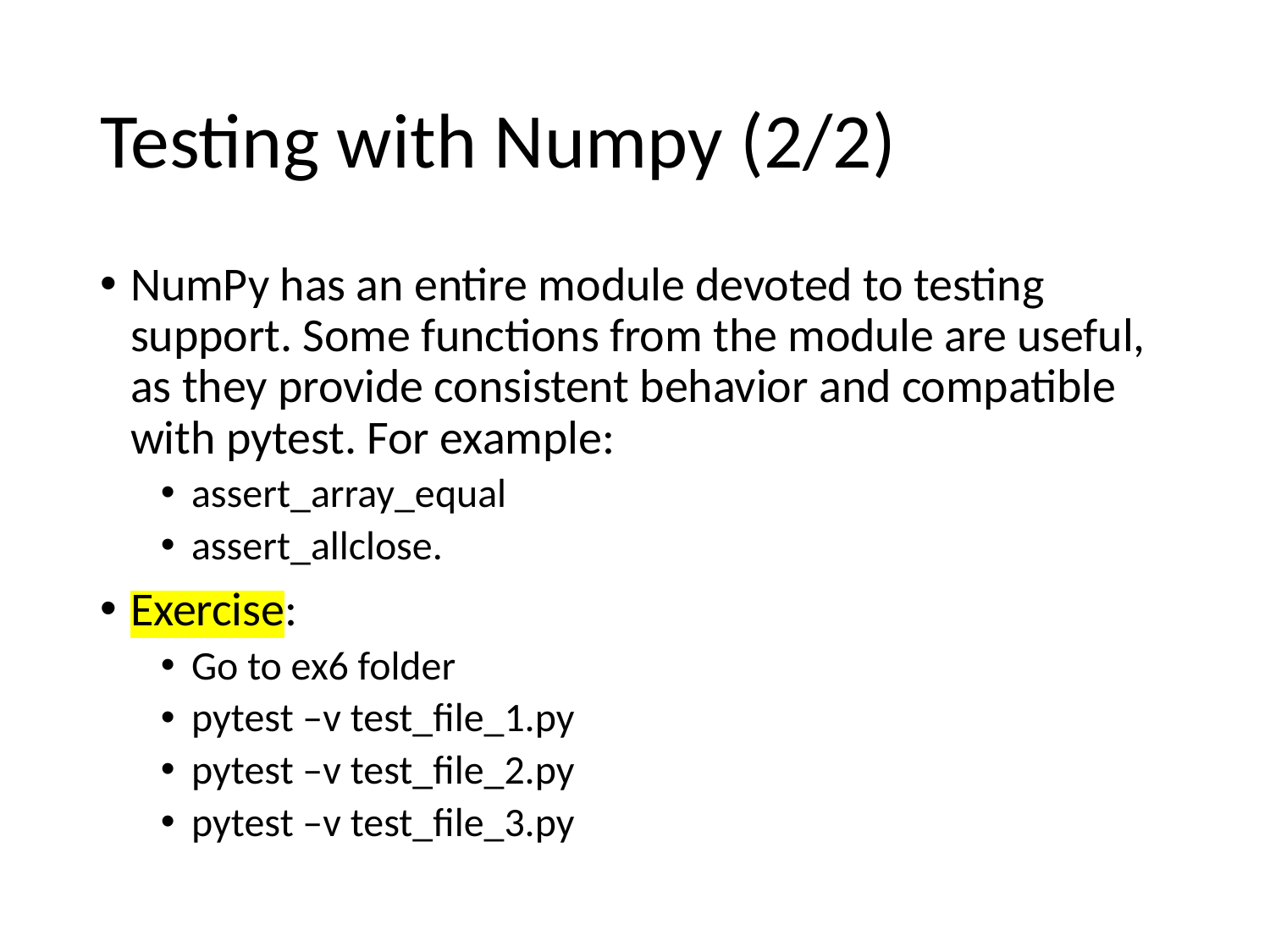

# Testing with Numpy (2/2)
NumPy has an entire module devoted to testing support. Some functions from the module are useful, as they provide consistent behavior and compatible with pytest. For example:
assert_array_equal
assert_allclose.
Exercise:
Go to ex6 folder
pytest –v test_file_1.py
pytest –v test_file_2.py
pytest –v test_file_3.py